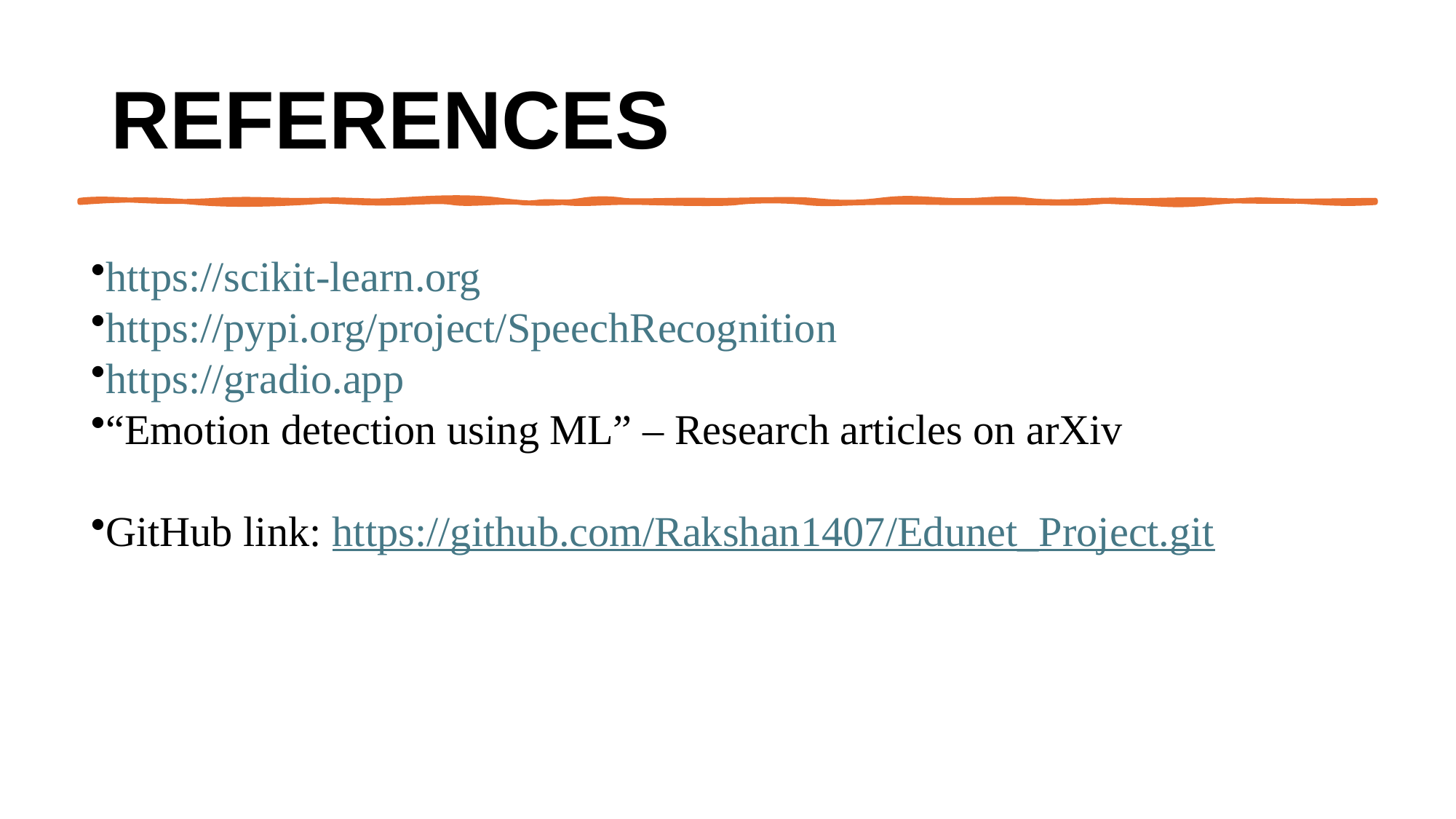

# References

https://scikit-learn.org
https://pypi.org/project/SpeechRecognition
https://gradio.app
“Emotion detection using ML” – Research articles on arXiv

GitHub link: https://github.com/Rakshan1407/Edunet_Project.git